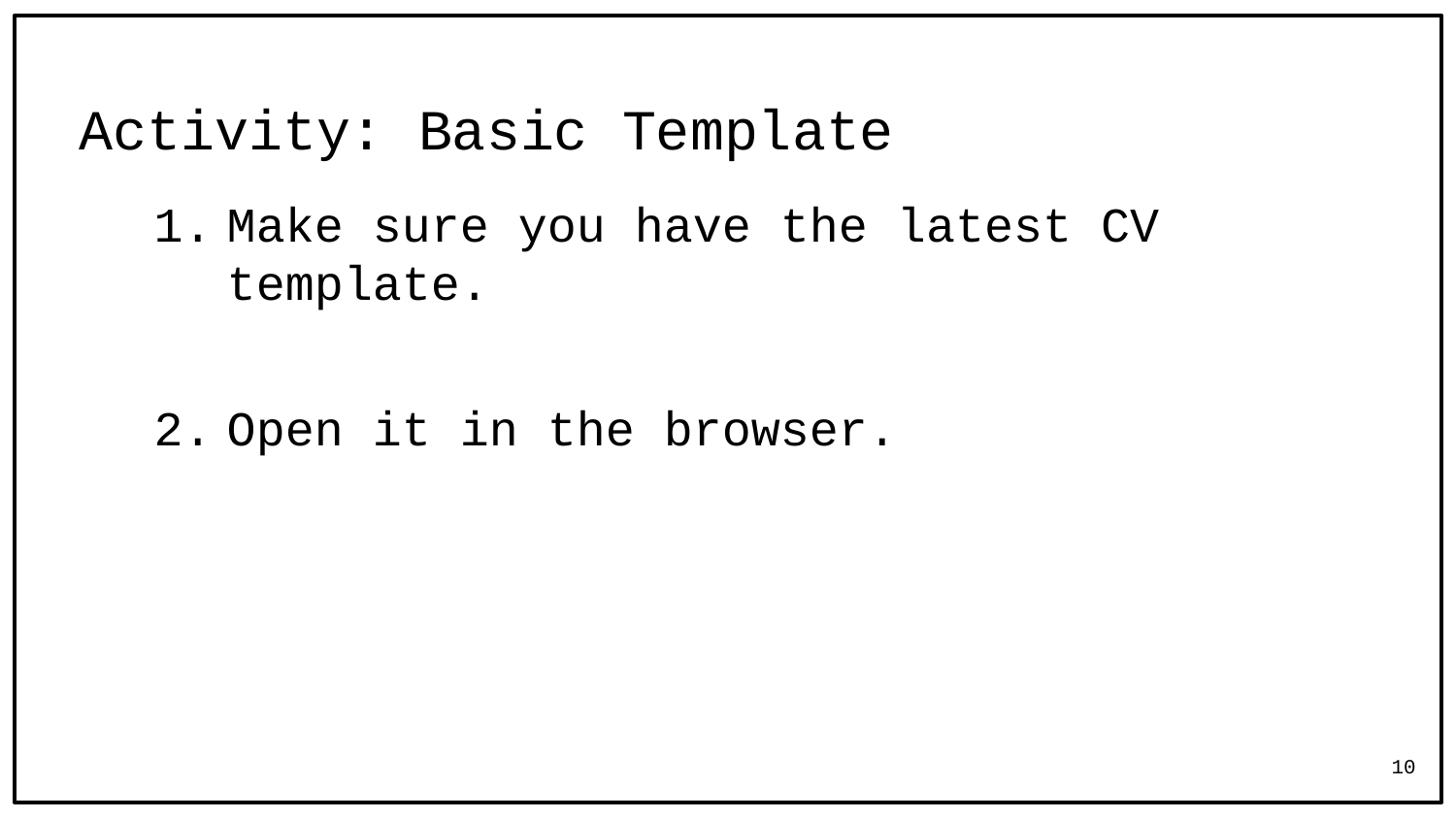

# Activity: Basic Template
Make sure you have the latest CV template.

Open it in the browser.

10